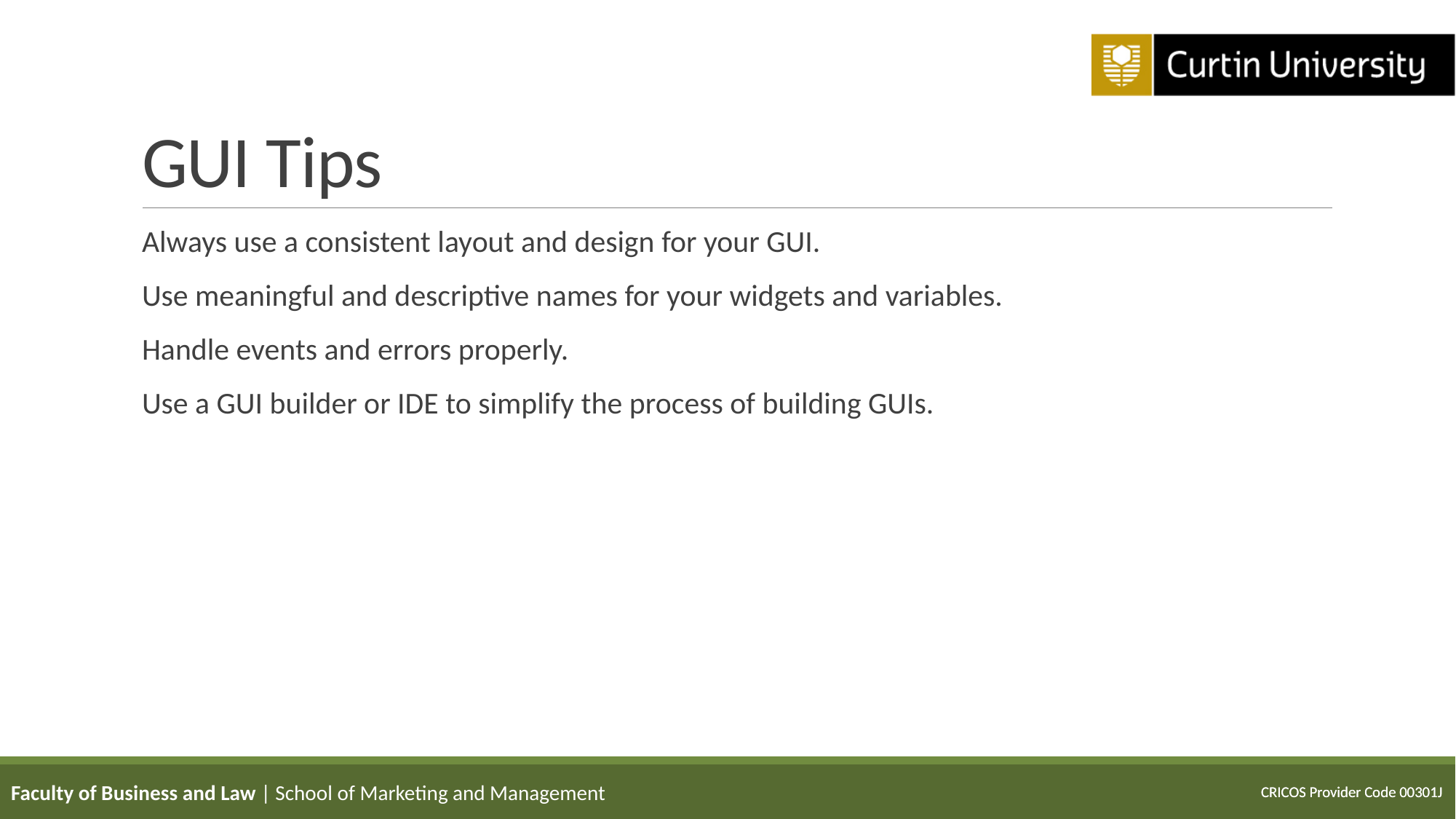

# GUI Tips
Always use a consistent layout and design for your GUI.
Use meaningful and descriptive names for your widgets and variables.
Handle events and errors properly.
Use a GUI builder or IDE to simplify the process of building GUIs.
Faculty of Business and Law | School of Marketing and Management